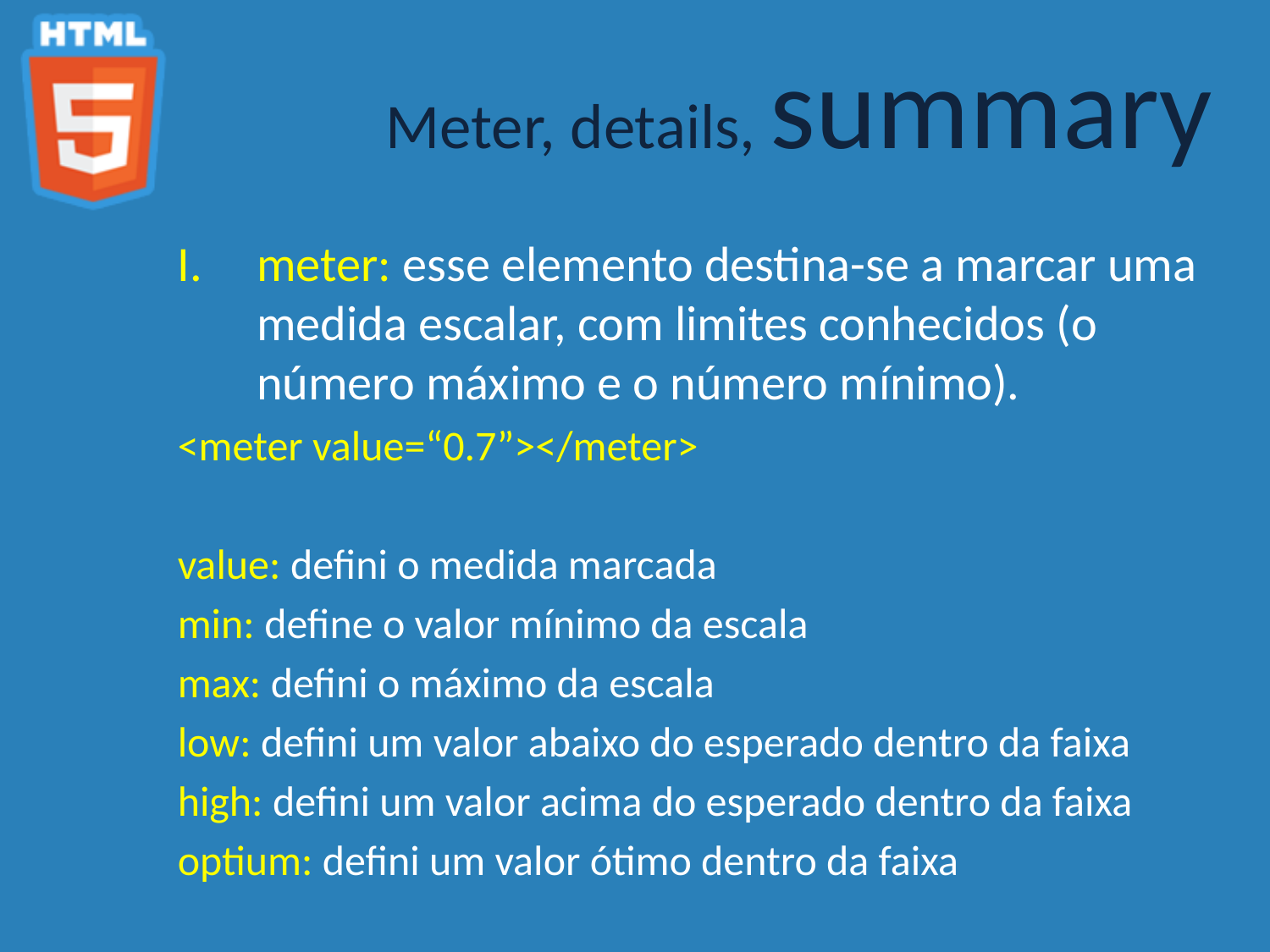

Meter, details, summary
meter: esse elemento destina-se a marcar uma medida escalar, com limites conhecidos (o número máximo e o número mínimo).
<meter value=“0.7”></meter>

value: defini o medida marcada
min: define o valor mínimo da escala
max: defini o máximo da escala
low: defini um valor abaixo do esperado dentro da faixa
high: defini um valor acima do esperado dentro da faixa
optium: defini um valor ótimo dentro da faixa